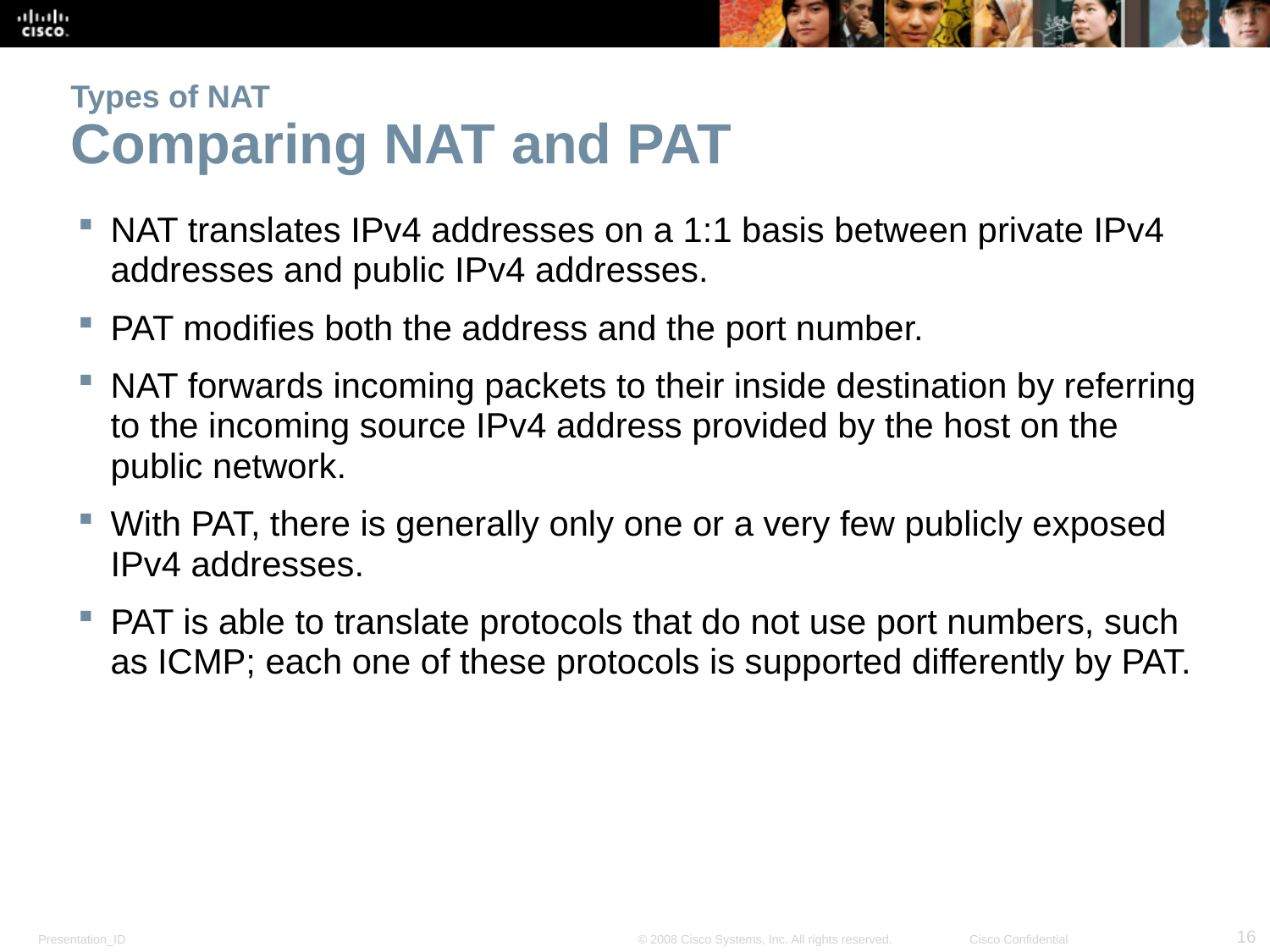

# Types of NAT Comparing NAT and PAT
NAT translates IPv4 addresses on a 1:1 basis between private IPv4 addresses and public IPv4 addresses.
PAT modifies both the address and the port number.
NAT forwards incoming packets to their inside destination by referring to the incoming source IPv4 address provided by the host on the public network.
With PAT, there is generally only one or a very few publicly exposed IPv4 addresses.
PAT is able to translate protocols that do not use port numbers, such as ICMP; each one of these protocols is supported differently by PAT.